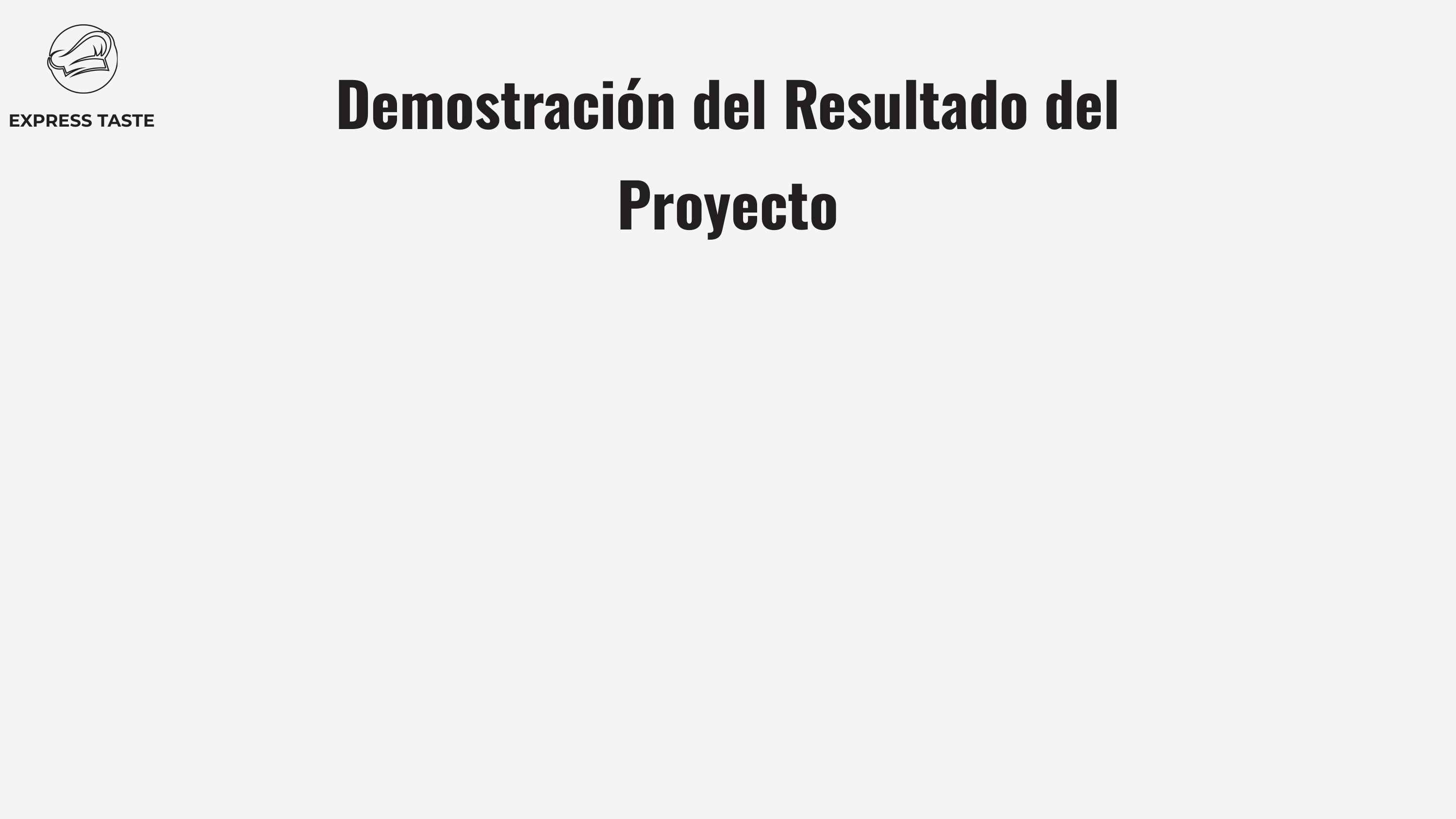

Demostración del Resultado del Proyecto
EXPRESS TASTE